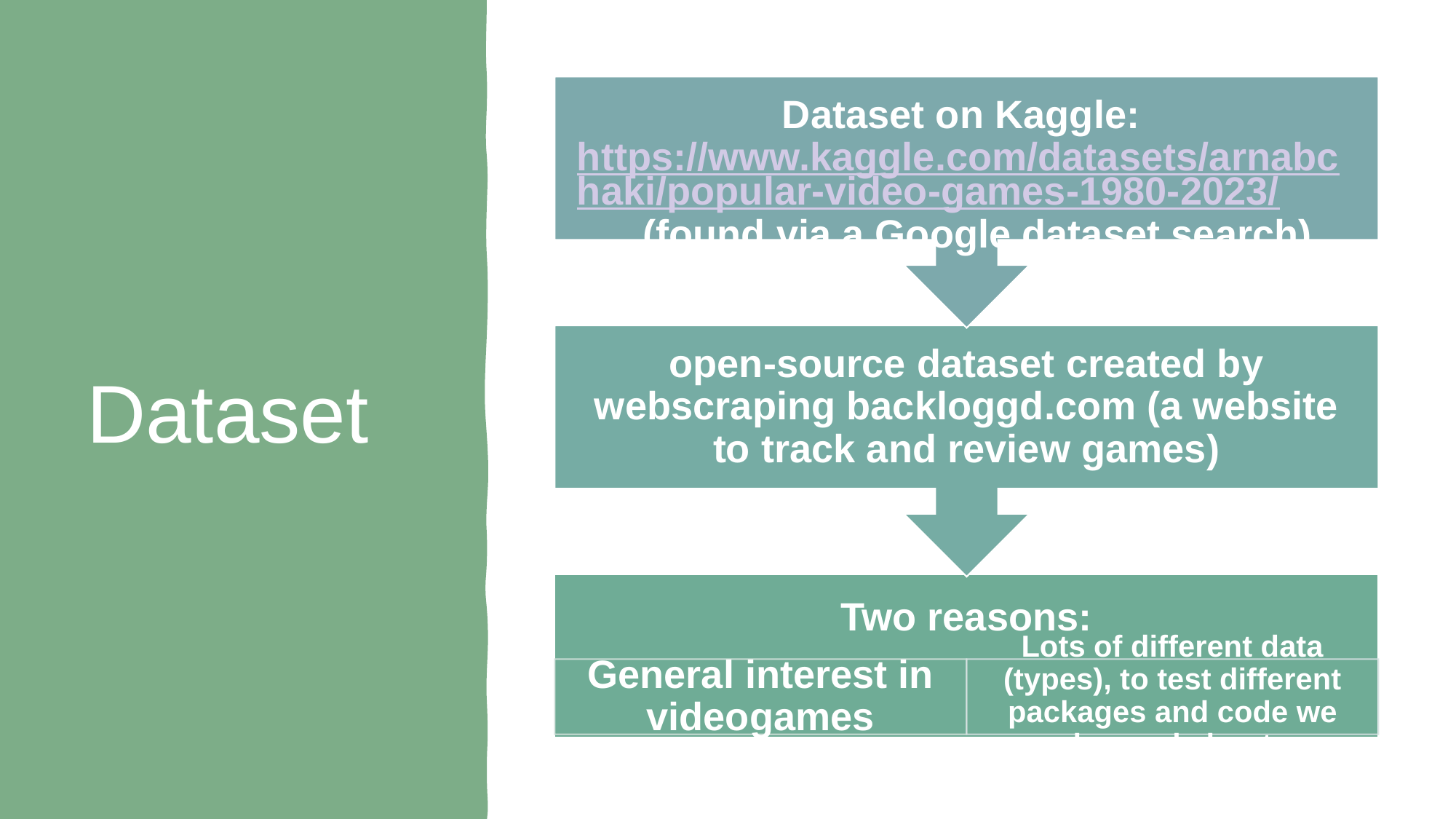

Two reasons:
General interest in videogames
Lots of different data (types), to test different packages and code we learned about
open-source dataset created by webscraping backloggd.com (a website to track and review games)
Dataset on Kaggle: https://www.kaggle.com/datasets/arnabchaki/popular-video-games-1980-2023/  (found via a Google dataset search)
# Dataset